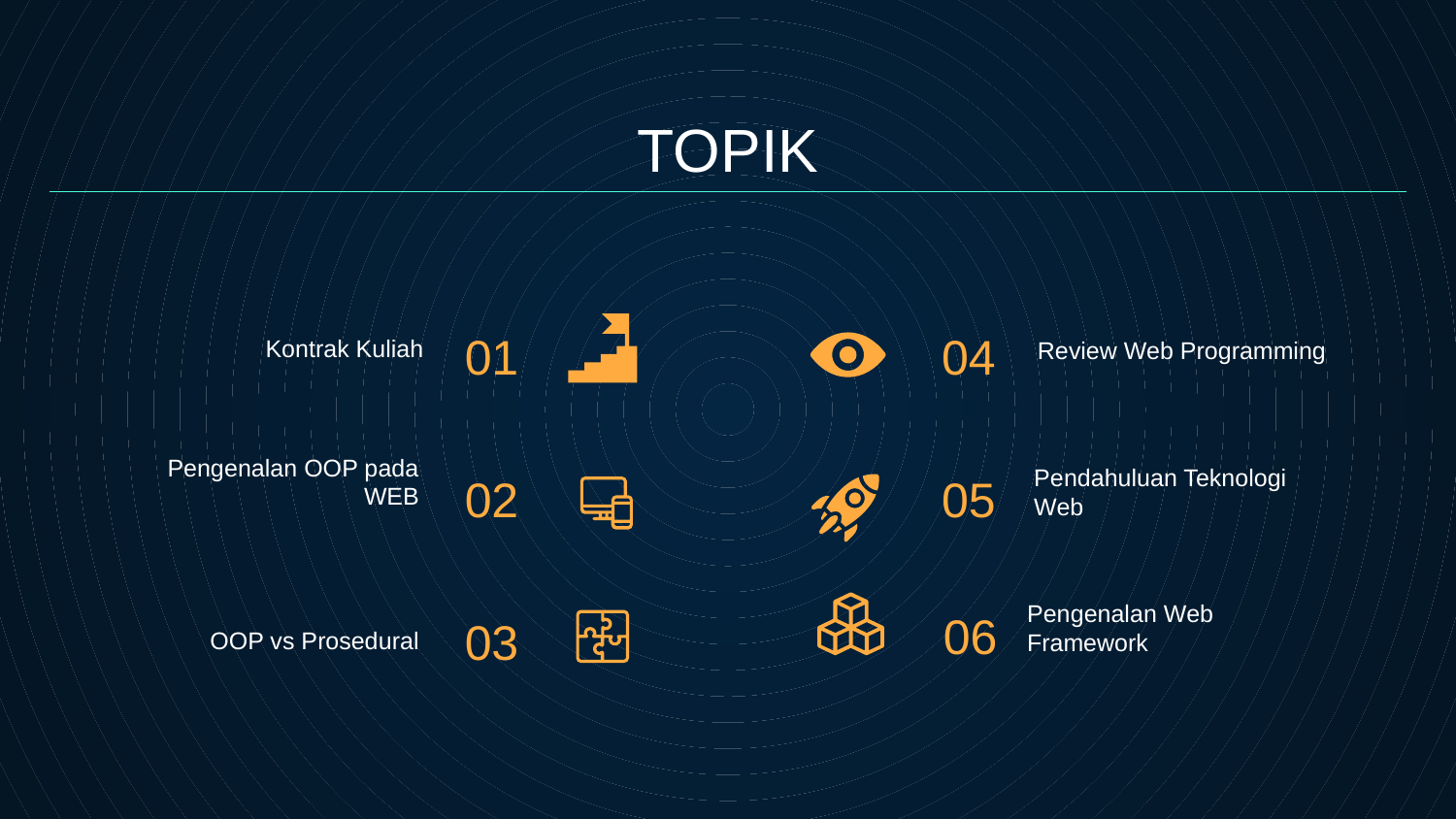

# TOPIK
01
04

Kontrak Kuliah
Review Web Programming
02
05

Pengenalan OOP pada WEB
Pendahuluan Teknologi Web
06
03

OOP vs Prosedural
Pengenalan Web Framework